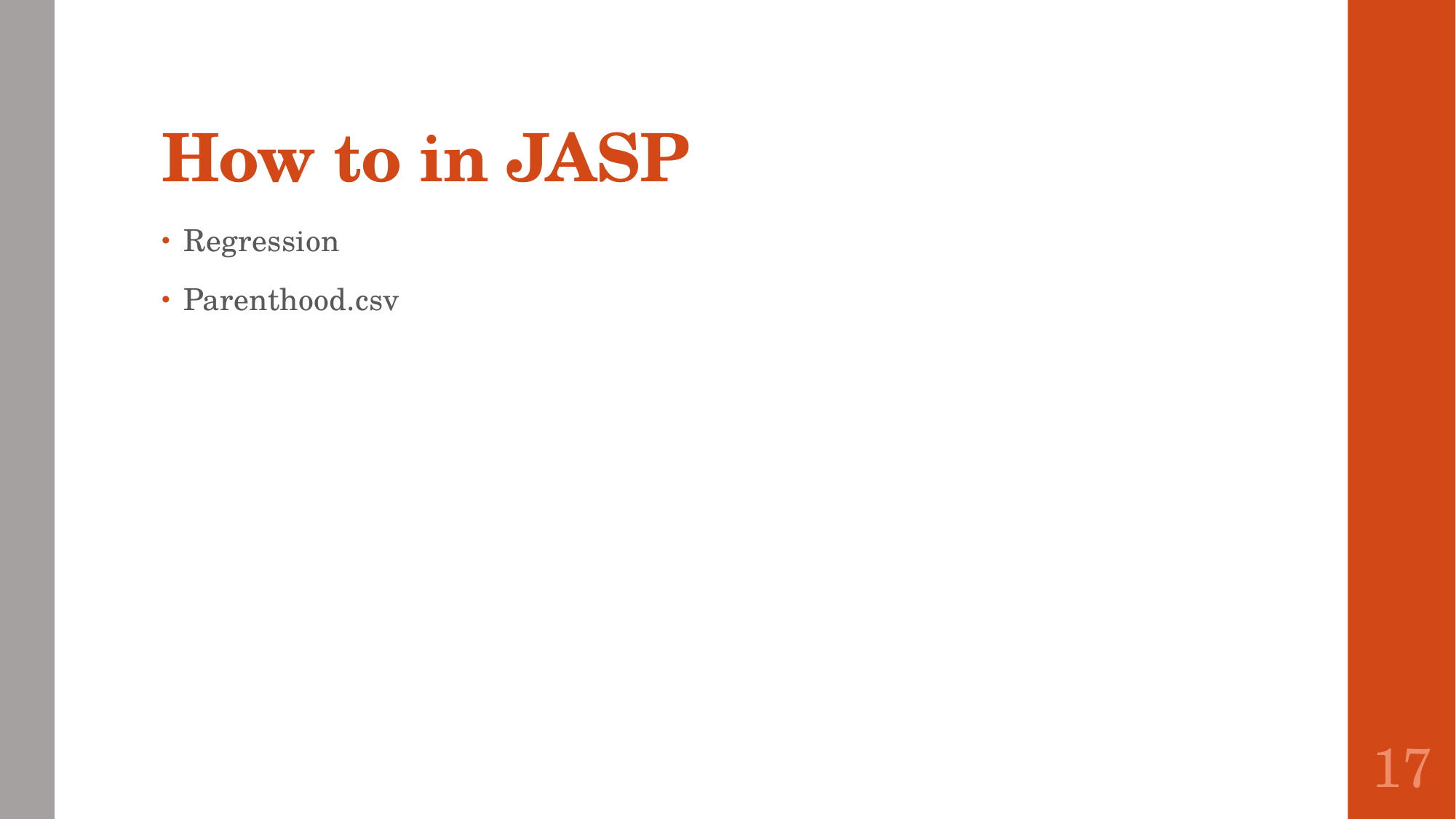

# How to in JASP
Regression
Parenthood.csv

17